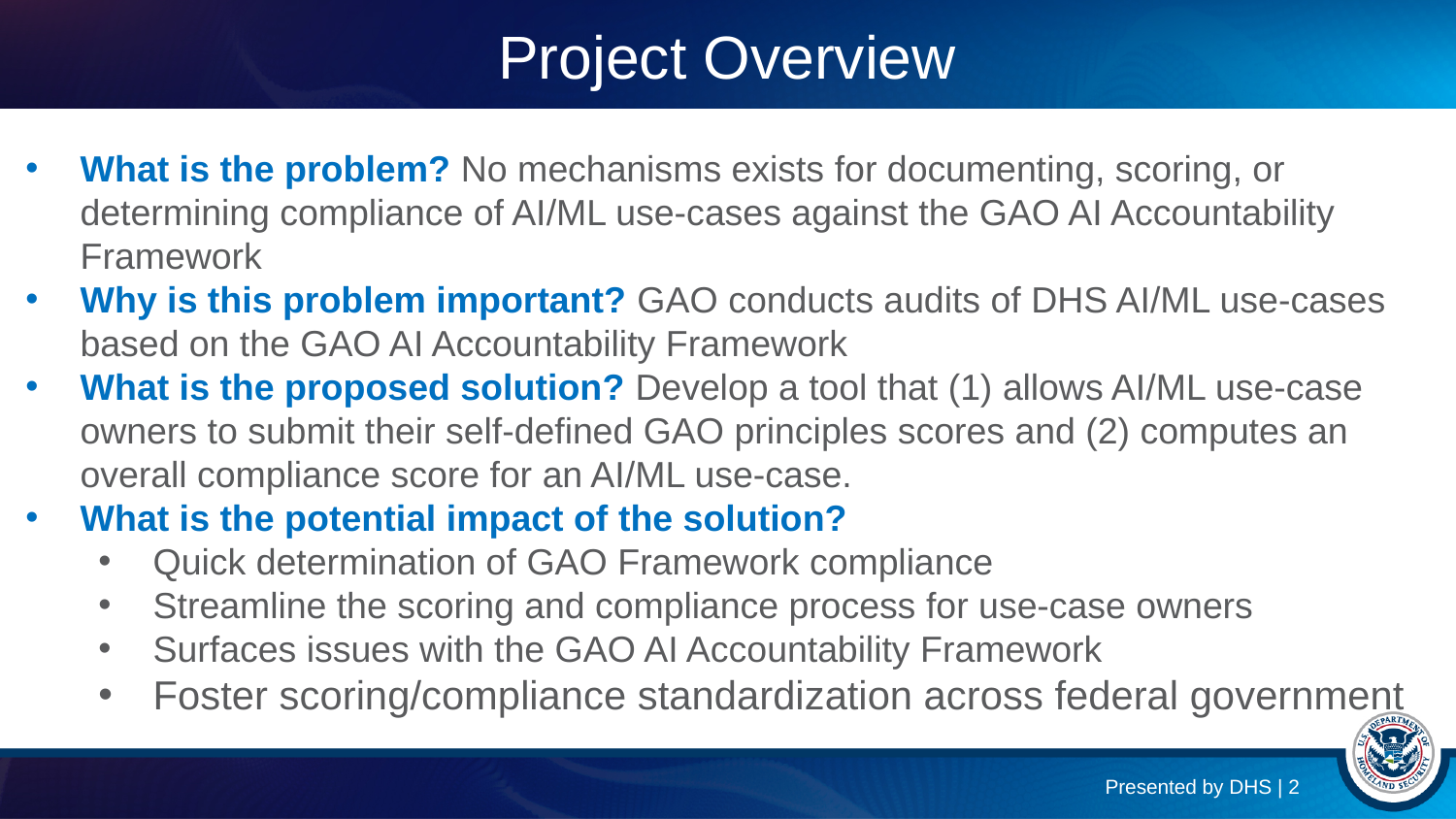

# Project Overview
What is the problem? No mechanisms exists for documenting, scoring, or determining compliance of AI/ML use-cases against the GAO AI Accountability Framework
Why is this problem important? GAO conducts audits of DHS AI/ML use-cases based on the GAO AI Accountability Framework
What is the proposed solution? Develop a tool that (1) allows AI/ML use-case owners to submit their self-defined GAO principles scores and (2) computes an overall compliance score for an AI/ML use-case.
What is the potential impact of the solution?
Quick determination of GAO Framework compliance
Streamline the scoring and compliance process for use-case owners
Surfaces issues with the GAO AI Accountability Framework
Foster scoring/compliance standardization across federal government
Presented by DHS | 2